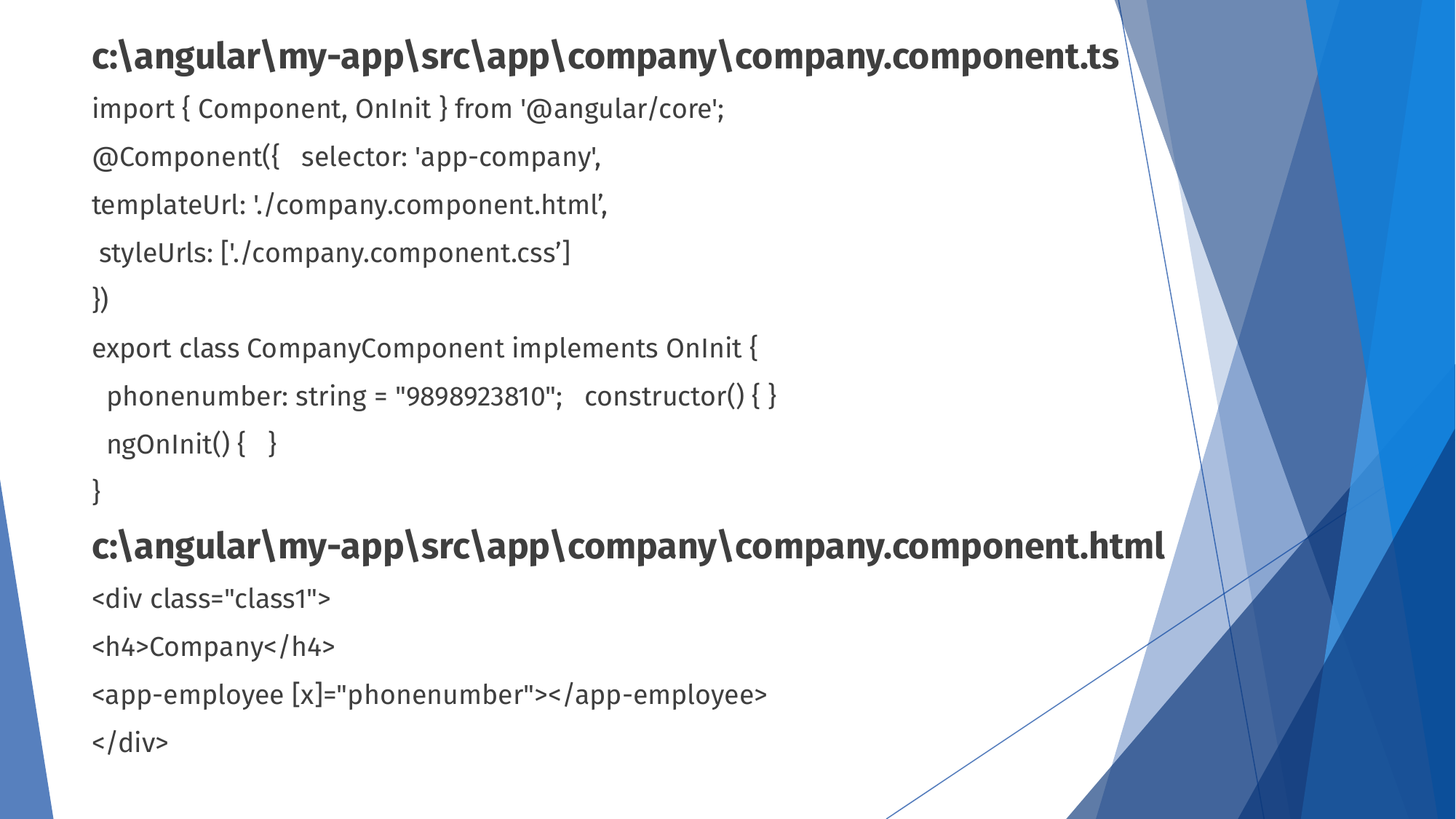

c:\angular\my-app\src\app\company\company.component.ts
import { Component, OnInit } from '@angular/core';
@Component({   selector: 'app-company',
templateUrl: './company.component.html’,
 styleUrls: ['./company.component.css’]
})
export class CompanyComponent implements OnInit {
  phonenumber: string = "9898923810";   constructor() { }
  ngOnInit() {   }
}
c:\angular\my-app\src\app\company\company.component.html
<div class="class1">
<h4>Company</h4>
<app-employee [x]="phonenumber"></app-employee>
</div>